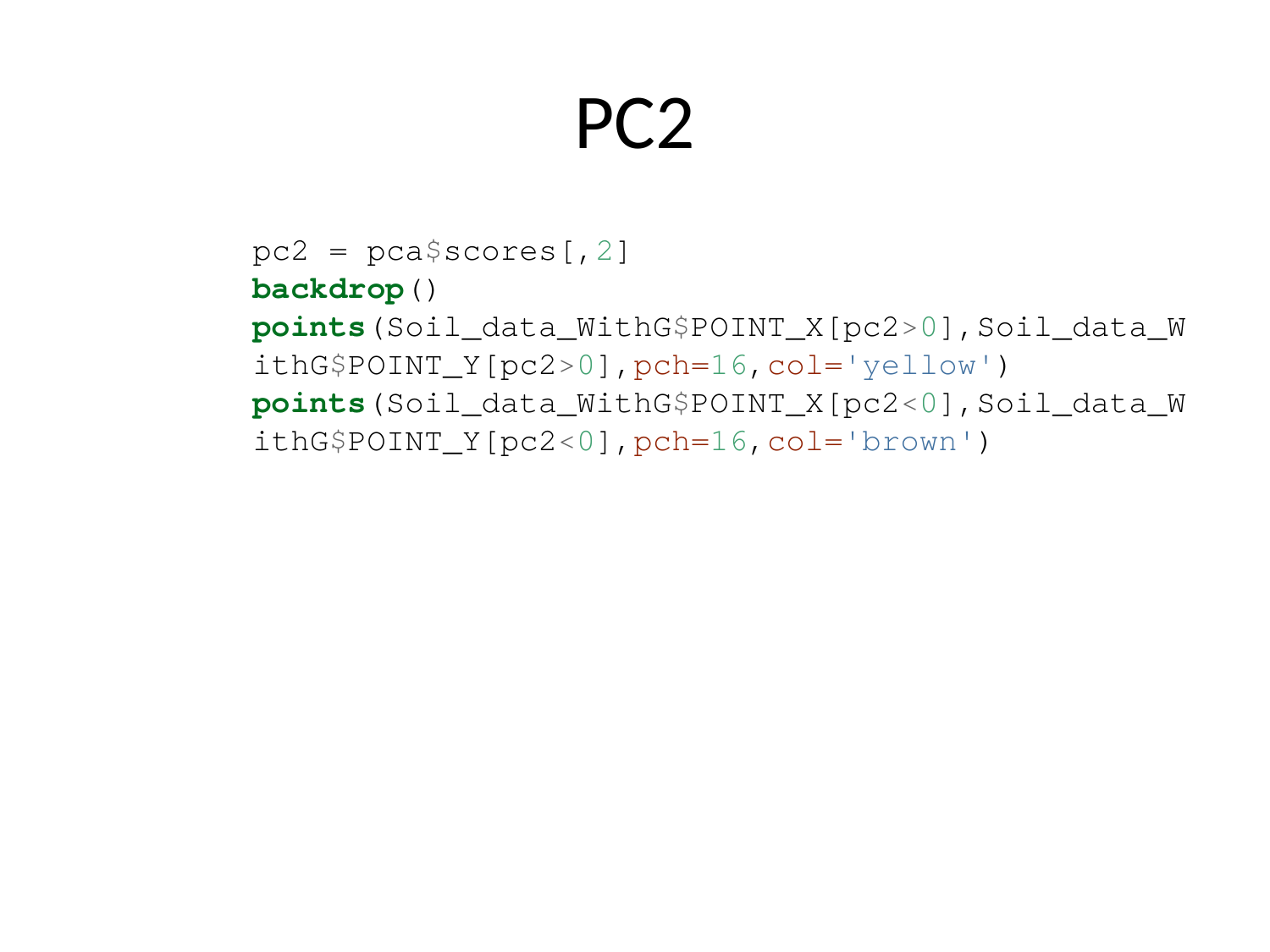

# PC2
pc2 = pca$scores[,2]
backdrop()
points(Soil_data_WithG$POINT_X[pc2>0],Soil_data_WithG$POINT_Y[pc2>0],pch=16,col='yellow')
points(Soil_data_WithG$POINT_X[pc2<0],Soil_data_WithG$POINT_Y[pc2<0],pch=16,col='brown')